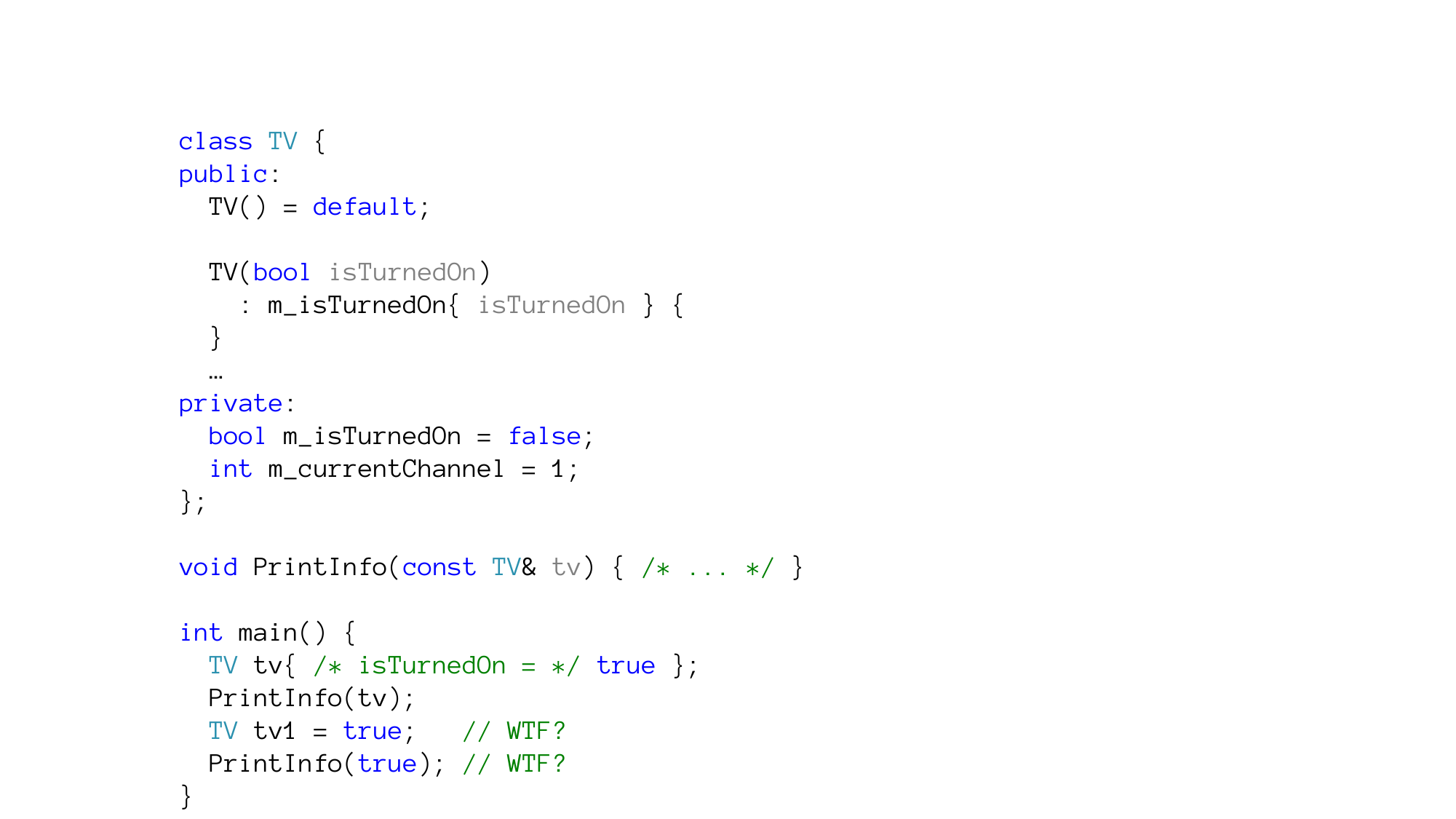

class TV {
public:
  TV() = default;

  TV(bool isTurnedOn)
    : m_isTurnedOn{ isTurnedOn } {
  }
  …
private:
  bool m_isTurnedOn = false;
  int m_currentChannel = 1;
};

void PrintInfo(const TV& tv) { /* ... */ }

int main() {
  TV tv{ /* isTurnedOn = */ true };
  PrintInfo(tv);
  TV tv1 = true;   // WTF?
  PrintInfo(true); // WTF?
}